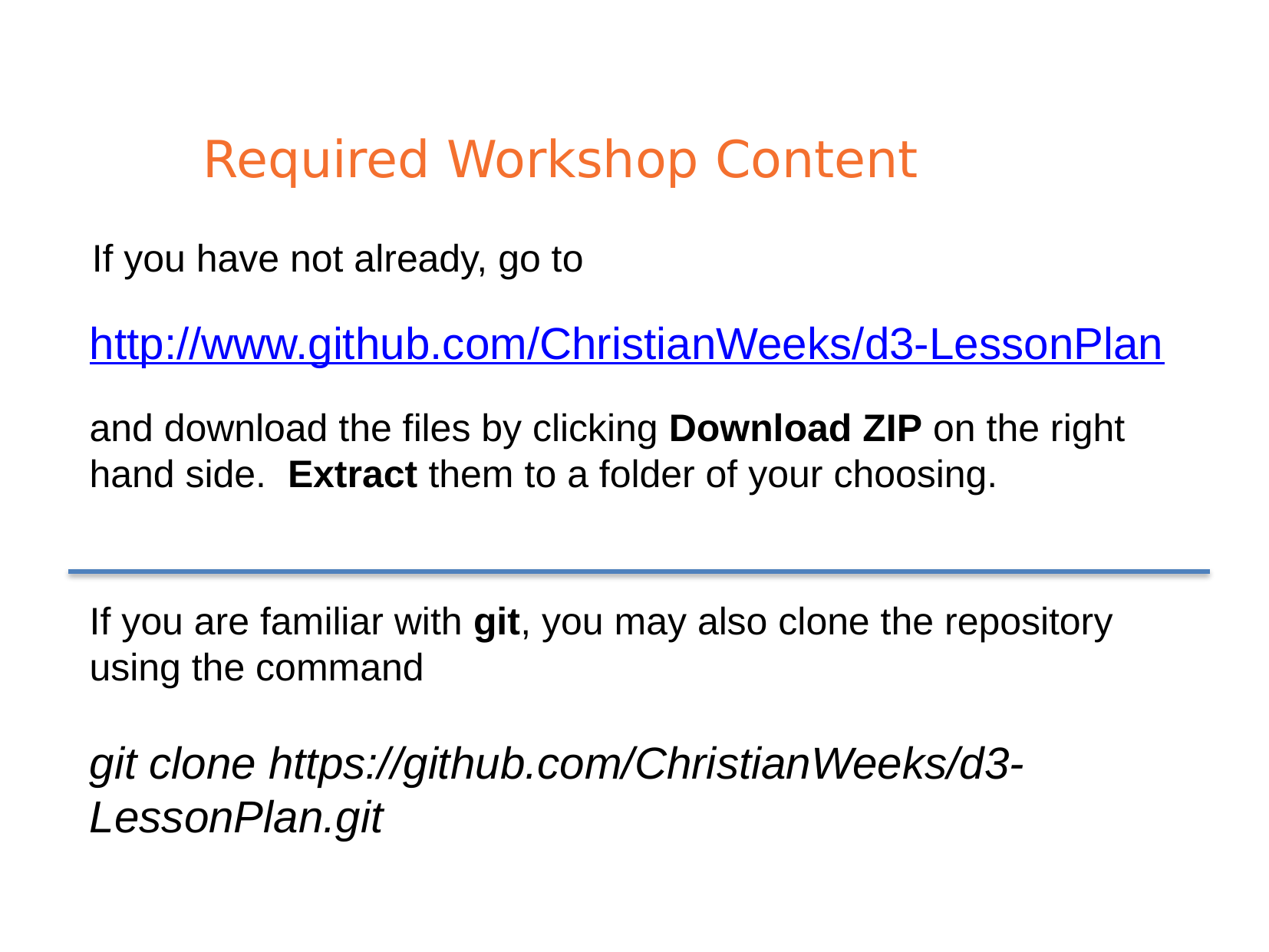

Required Workshop Content
If you have not already, go to

http://www.github.com/ChristianWeeks/d3-LessonPlan

and download the files by clicking Download ZIP on the right hand side.  Extract them to a folder of your choosing.
If you are familiar with git, you may also clone the repository using the command

git clone https://github.com/ChristianWeeks/d3-LessonPlan.git